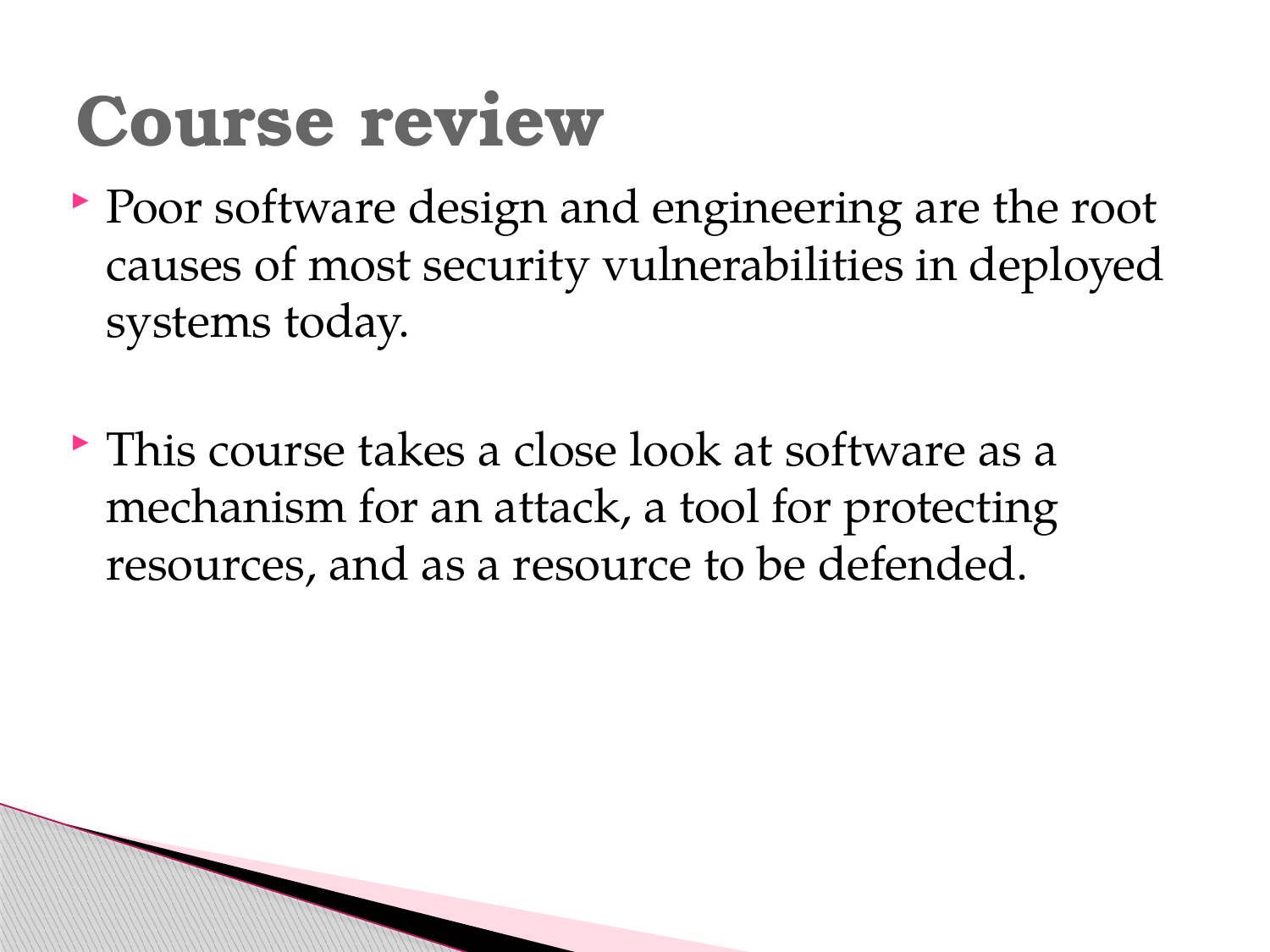

# Course review
Poor software design and engineering are the root causes of most security vulnerabilities in deployed systems today.

This course takes a close look at software as a mechanism for an attack, a tool for protecting resources, and as a resource to be defended.